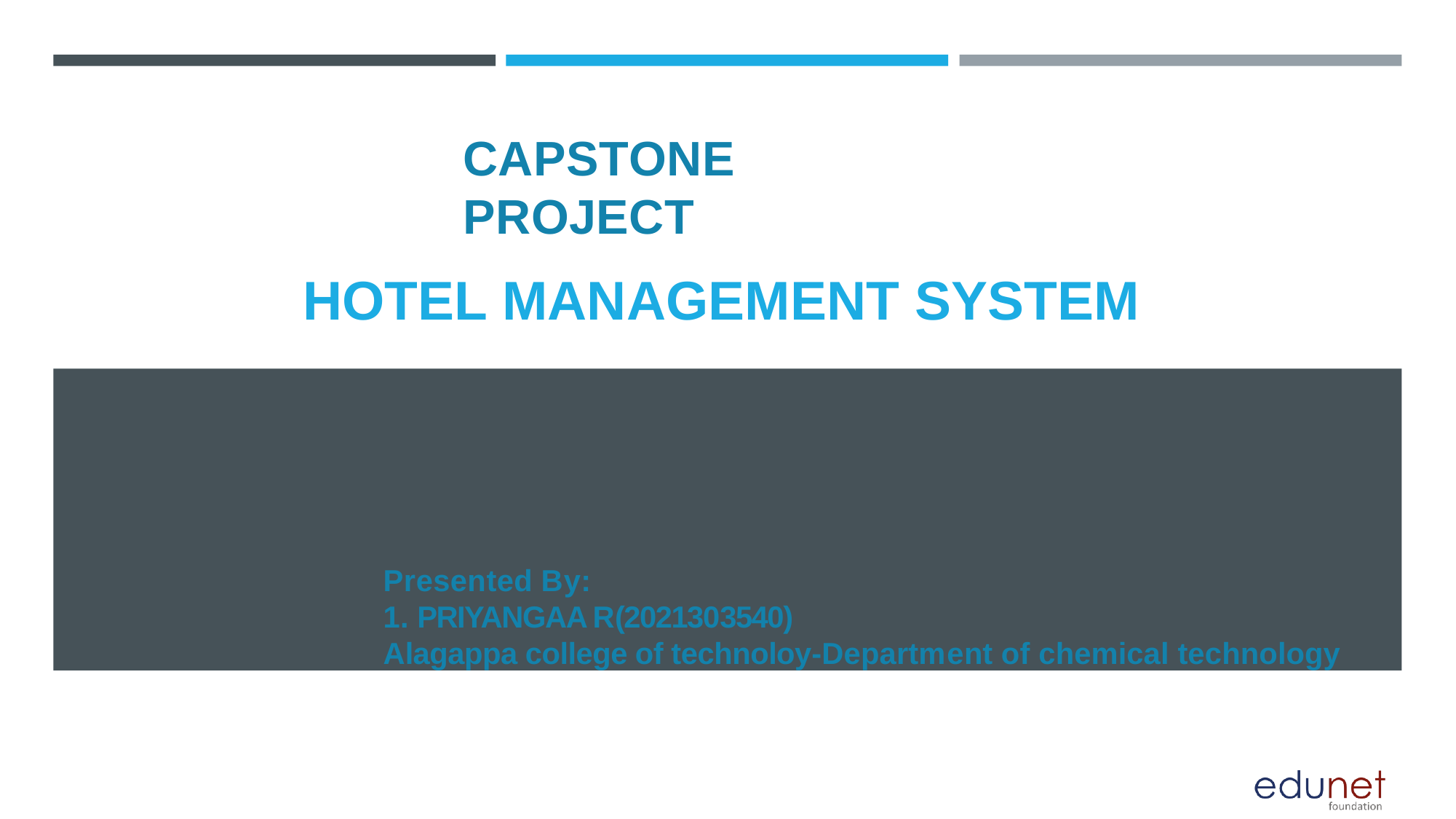

# CAPSTONE PROJECT
HOTEL MANAGEMENT SYSTEM

Presented By:
1. PRIYANGAA R(2021303540)
Alagappa college of technoloy-Department of chemical technology